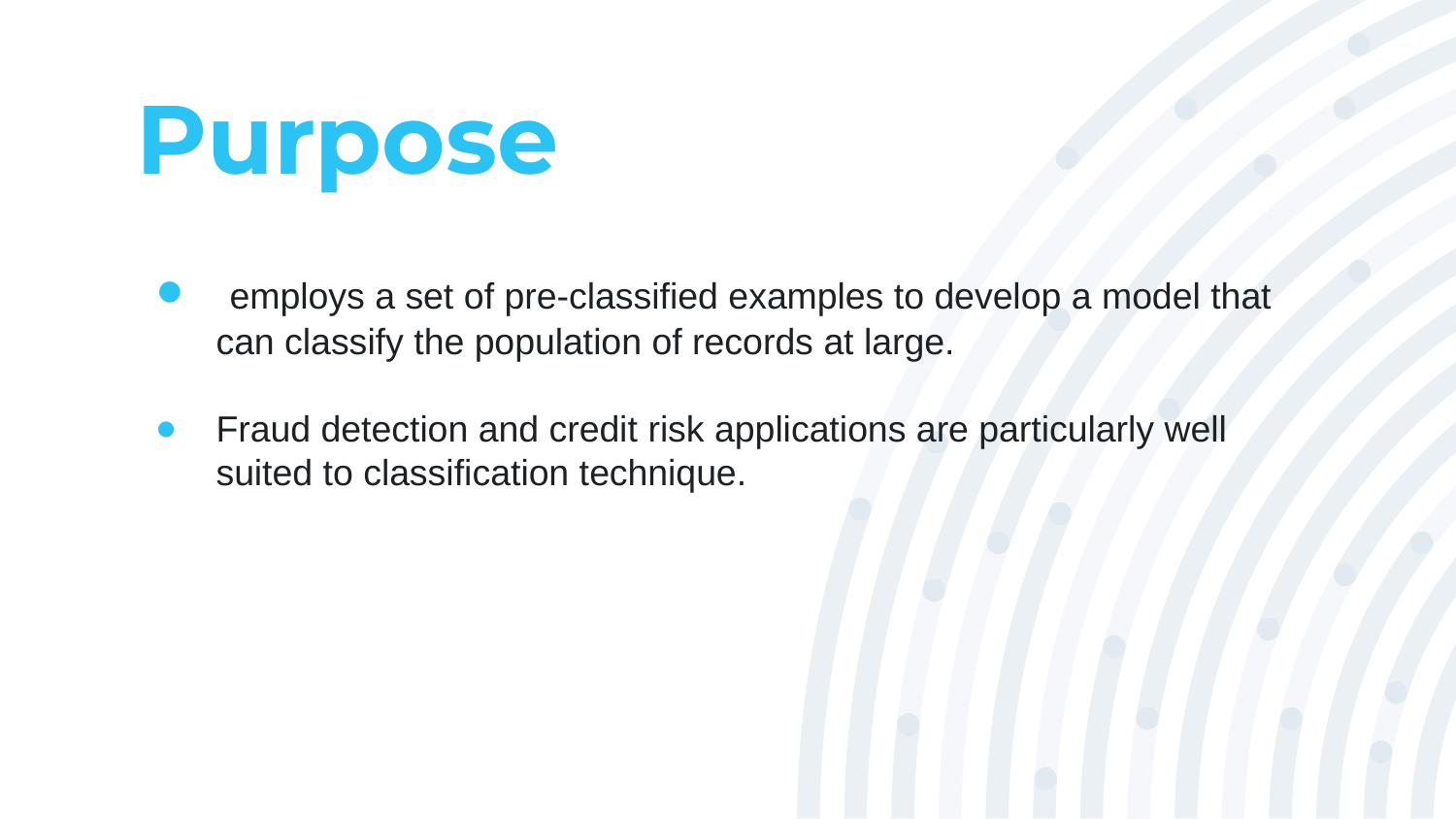

# Purpose
 employs a set of pre-classified examples to develop a model that can classify the population of records at large.

Fraud detection and credit risk applications are particularly well suited to classification technique.

6